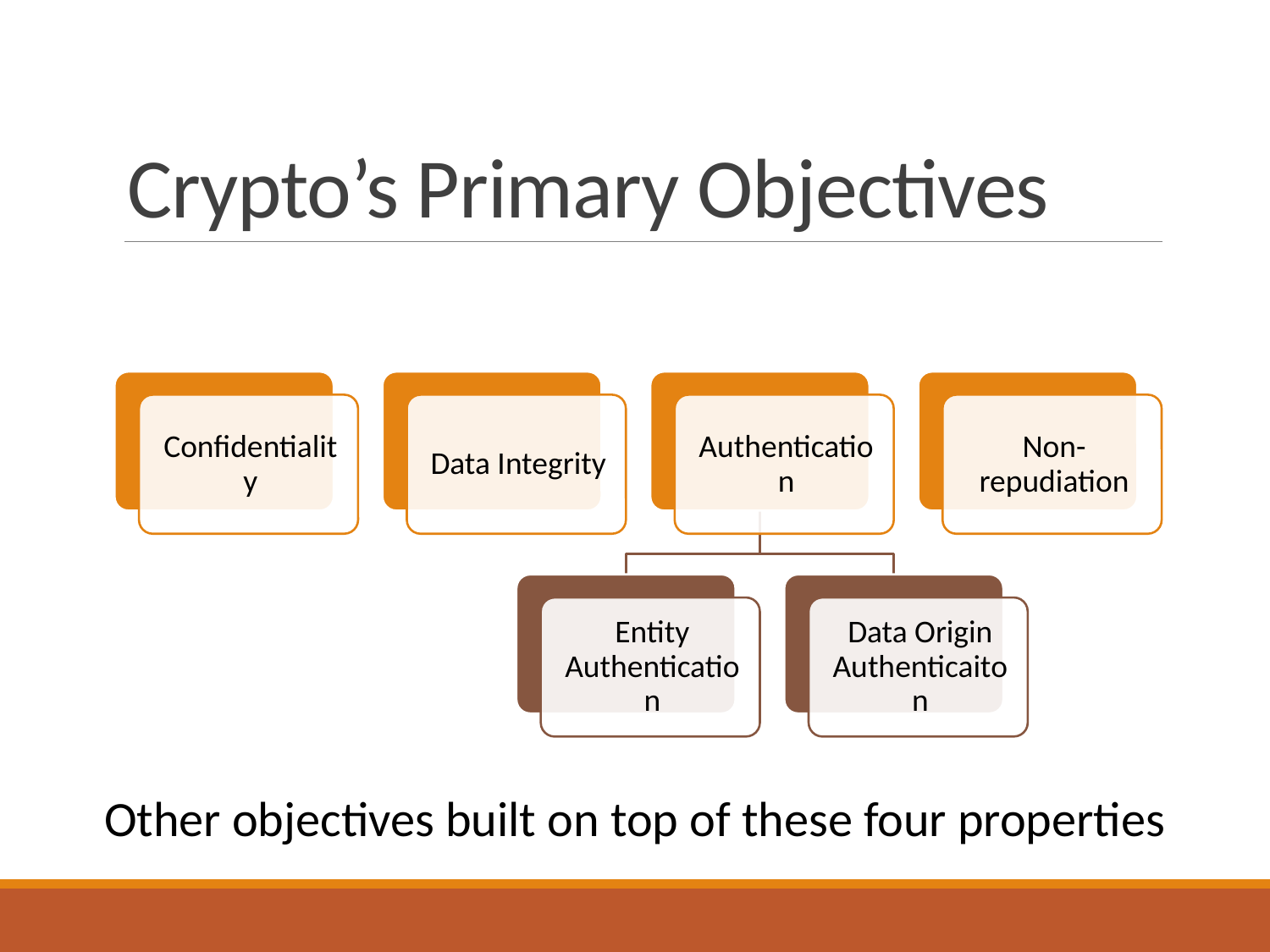

# Crypto’s Primary Objectives
Confidentiality
Data Integrity
Authentication
Entity Authentication
Data Origin Authenticaiton
Non-repudiation
Other objectives built on top of these four properties